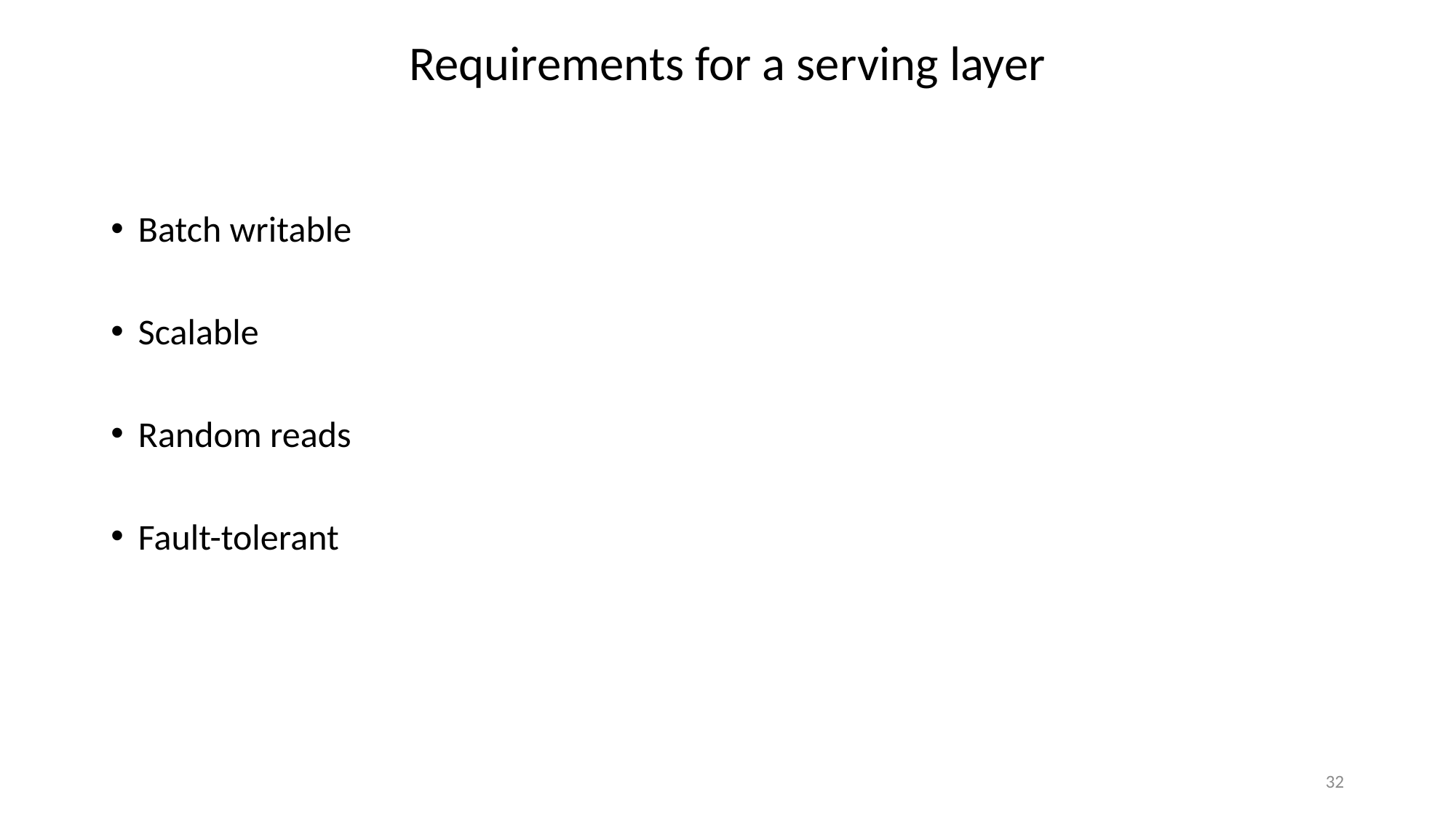

# Requirements for a serving layer
Batch writable
Scalable
Random reads
Fault-tolerant
32